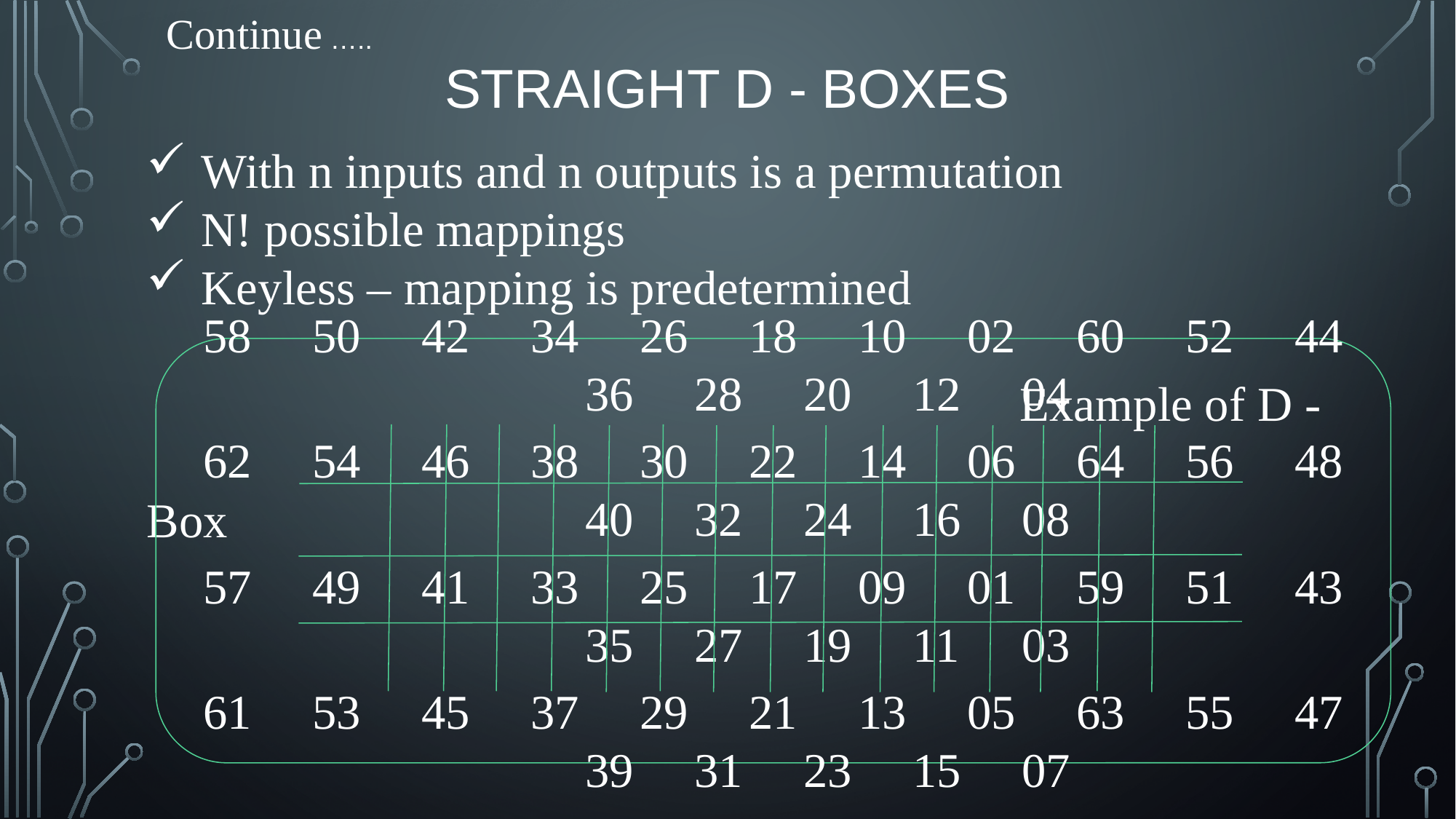

Continue …..
# Straight D - Boxes
With n inputs and n outputs is a permutation
N! possible mappings
Keyless – mapping is predetermined
								Example of D - Box

58	50	42	34	26	18	10	02	60	52	44	36	28	20	12	04
62	54	46	38	30	22	14	06	64	56	48	40	32	24	16	08
57	49	41	33	25	17	09	01	59	51	43	35	27	19	11	03
61	53	45	37	29	21	13	05	63	55	47	39	31	23	15	07